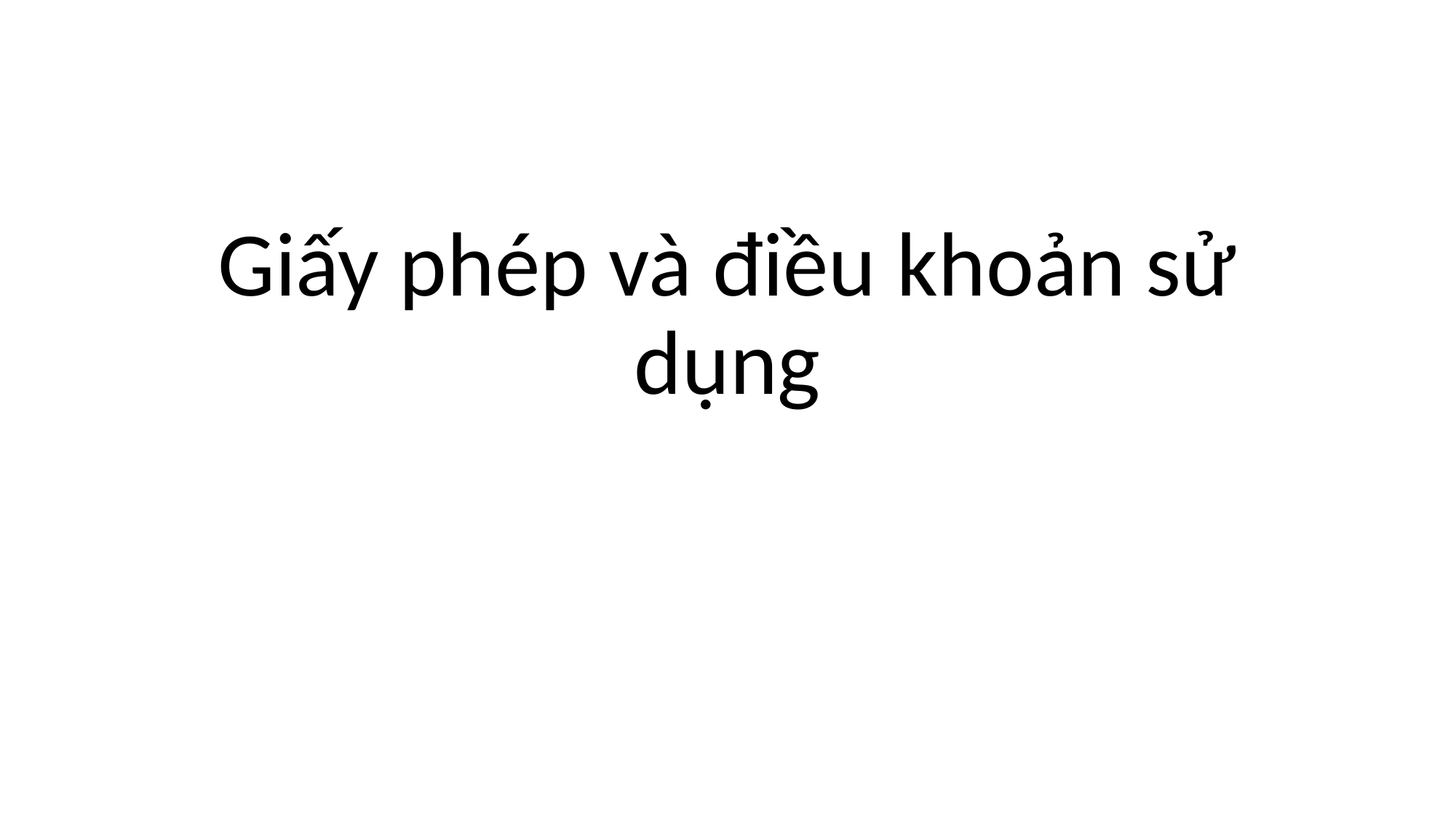

# Giấy phép và điều khoản sử dụng